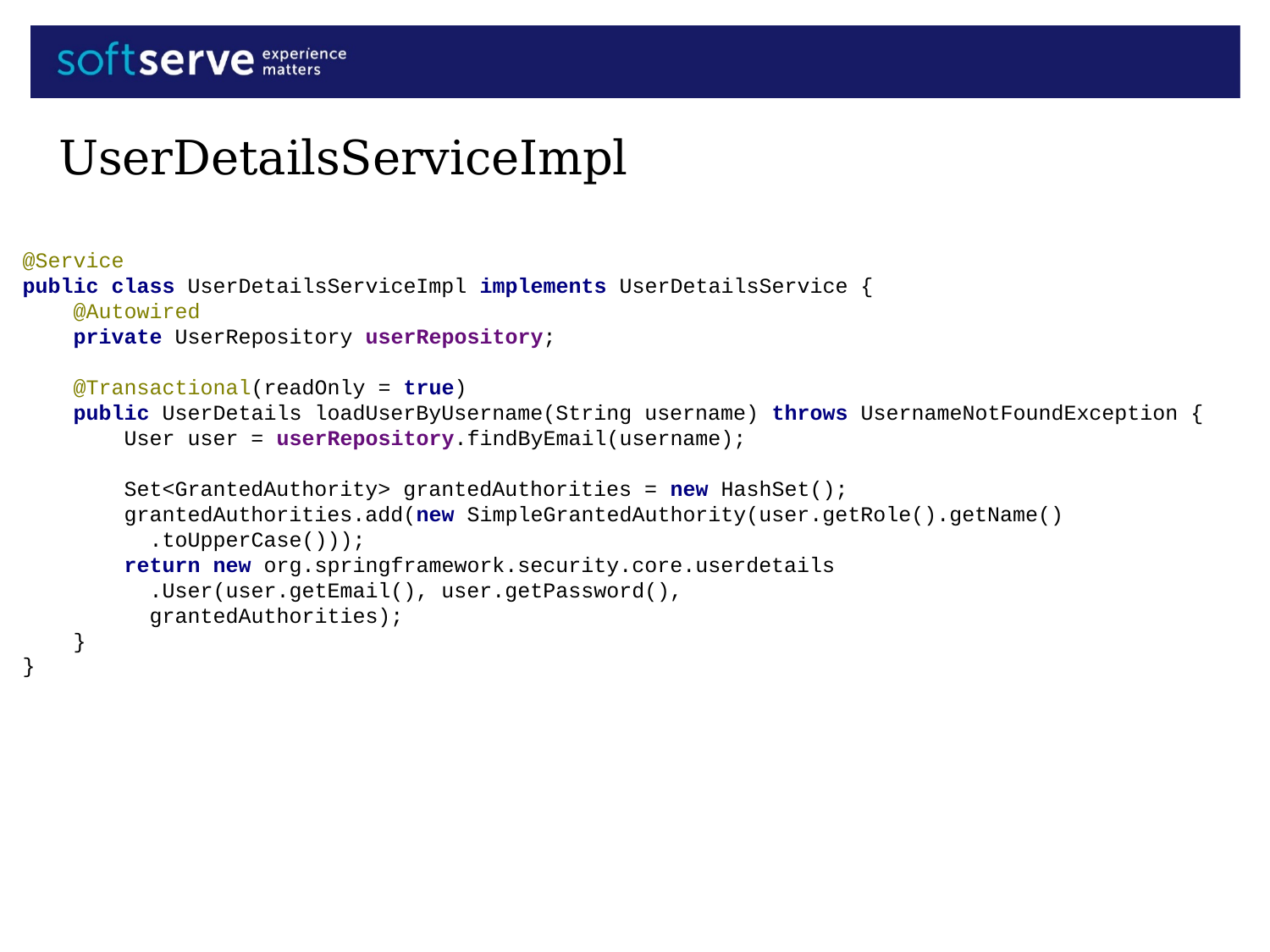

# UserDetailsServiceImpl
@Service
public class UserDetailsServiceImpl implements UserDetailsService {
    @Autowired
    private UserRepository userRepository;
    @Transactional(readOnly = true)
    public UserDetails loadUserByUsername(String username) throws UsernameNotFoundException {
        User user = userRepository.findByEmail(username);
        Set<GrantedAuthority> grantedAuthorities = new HashSet();
        grantedAuthorities.add(new SimpleGrantedAuthority(user.getRole().getName()
	.toUpperCase()));
        return new org.springframework.security.core.userdetails
	.User(user.getEmail(), user.getPassword(),
	grantedAuthorities);
    }
}